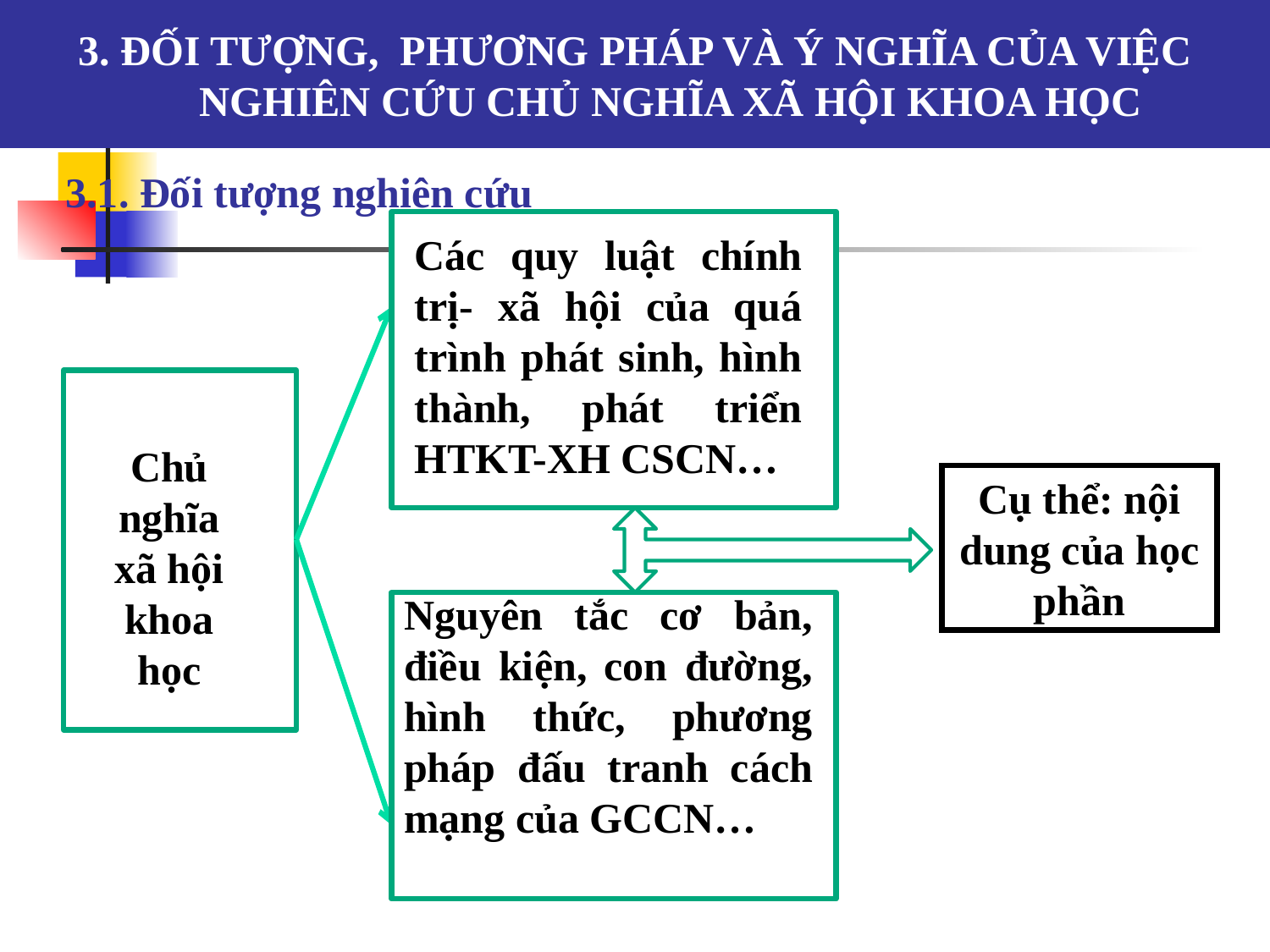

3. ĐỐI TƯỢNG,  PHƯƠNG PHÁP VÀ Ý NGHĨA CỦA VIỆC NGHIÊN CỨU CHỦ NGHĨA XÃ HỘI KHOA HỌC
# 3.1. Đối tượng nghiên cứu

Các quy luật chính trị- xã hội của quá trình phát sinh, hình thành, phát triển HTKT-XH CSCN…

ccccc

Chủ nghĩa xã hội khoa học
Cụ thể: nội dung của học phần
Nguyên tắc cơ bản, điều kiện, con đường, hình thức, phương pháp đấu tranh cách mạng của GCCN…